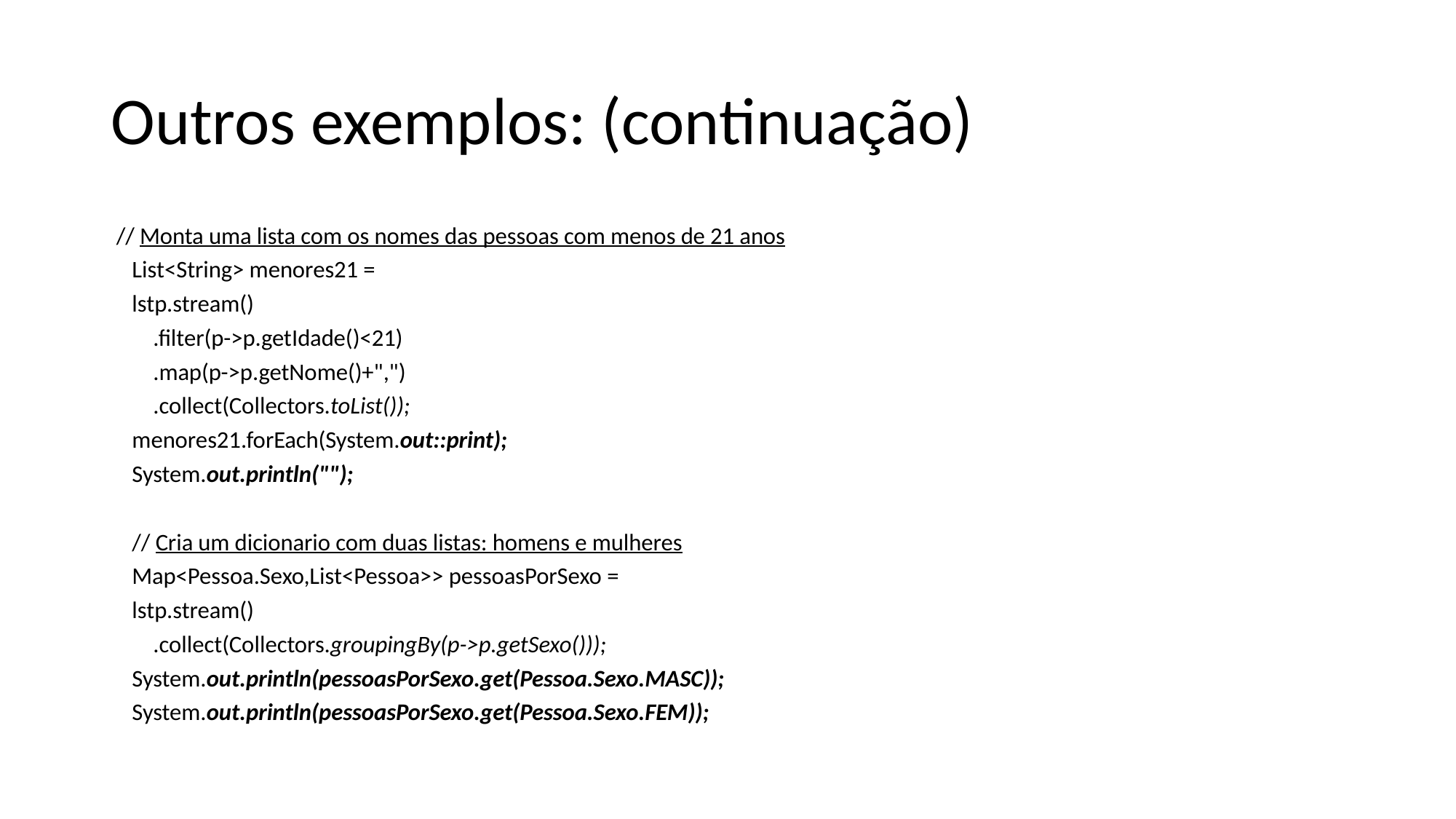

# Outros exemplos: (continuação)
 // Monta uma lista com os nomes das pessoas com menos de 21 anos
    List<String> menores21 =
    lstp.stream()
        .filter(p->p.getIdade()<21)
        .map(p->p.getNome()+",")
        .collect(Collectors.toList());
    menores21.forEach(System.out::print);
    System.out.println("");

    // Cria um dicionario com duas listas: homens e mulheres
    Map<Pessoa.Sexo,List<Pessoa>> pessoasPorSexo =
    lstp.stream()
        .collect(Collectors.groupingBy(p->p.getSexo()));
    System.out.println(pessoasPorSexo.get(Pessoa.Sexo.MASC));
    System.out.println(pessoasPorSexo.get(Pessoa.Sexo.FEM));